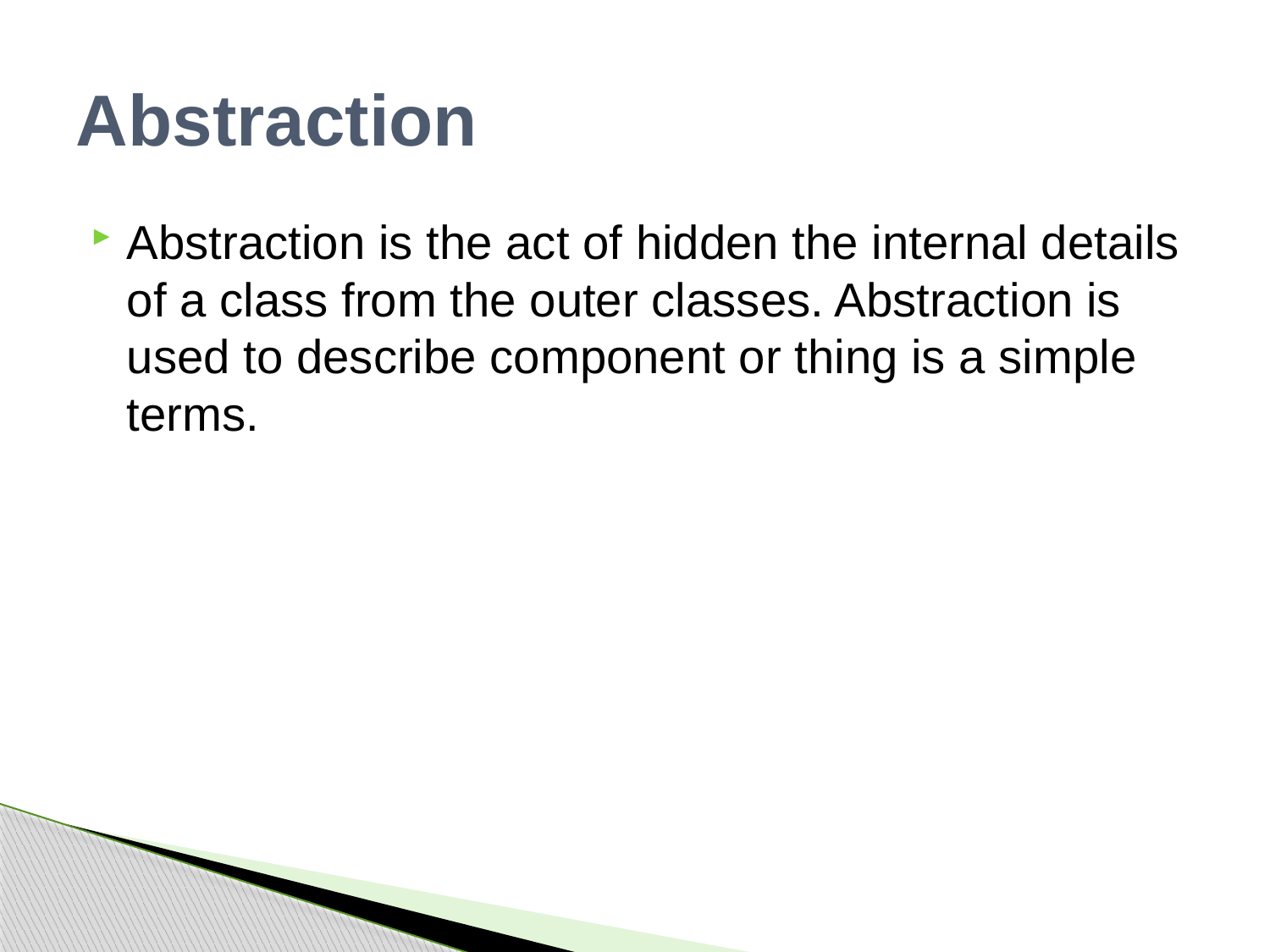

# Abstraction
Abstraction is the act of hidden the internal details of a class from the outer classes. Abstraction is used to describe component or thing is a simple terms.